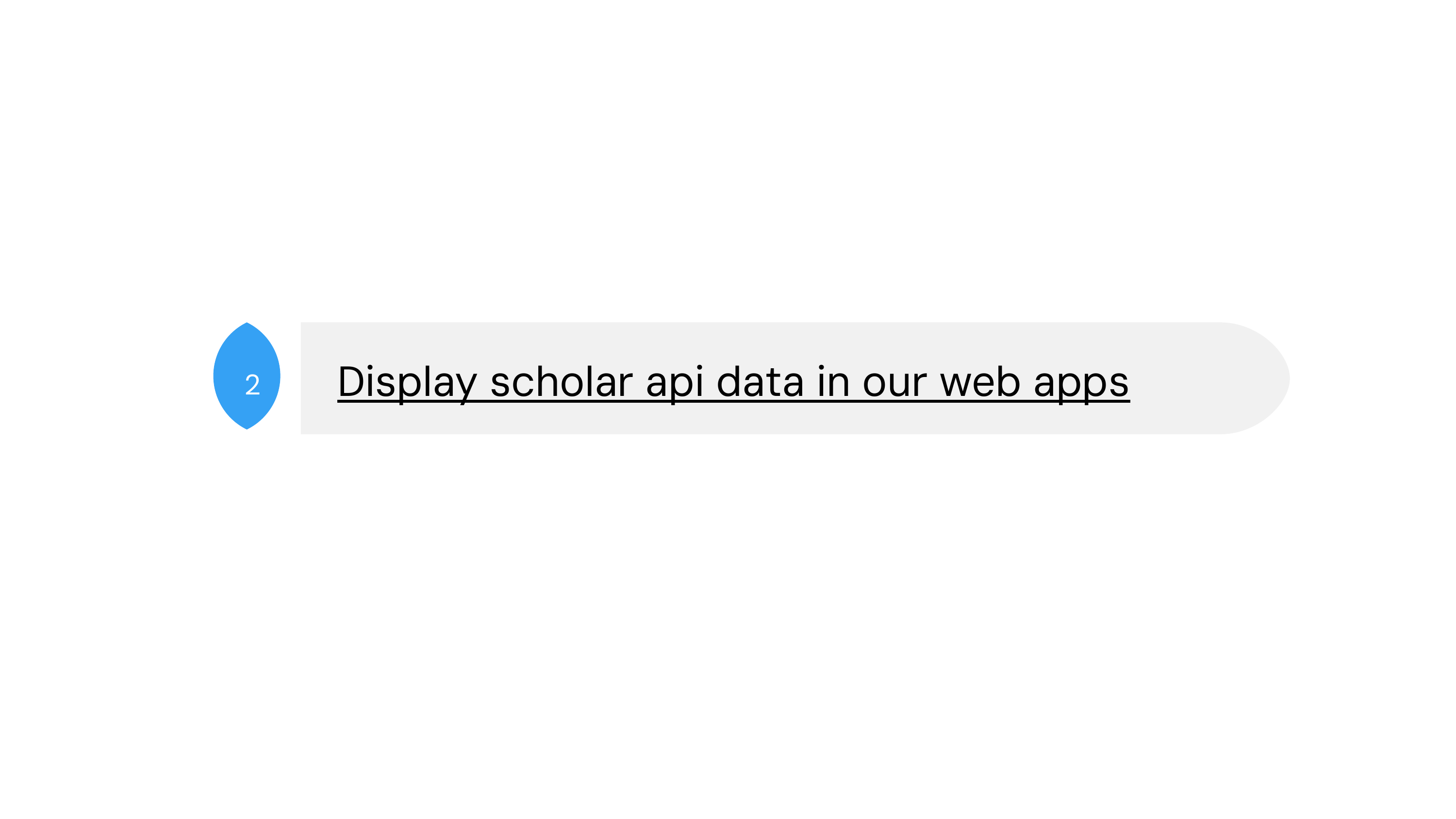

2

Display scholar api data in our web apps